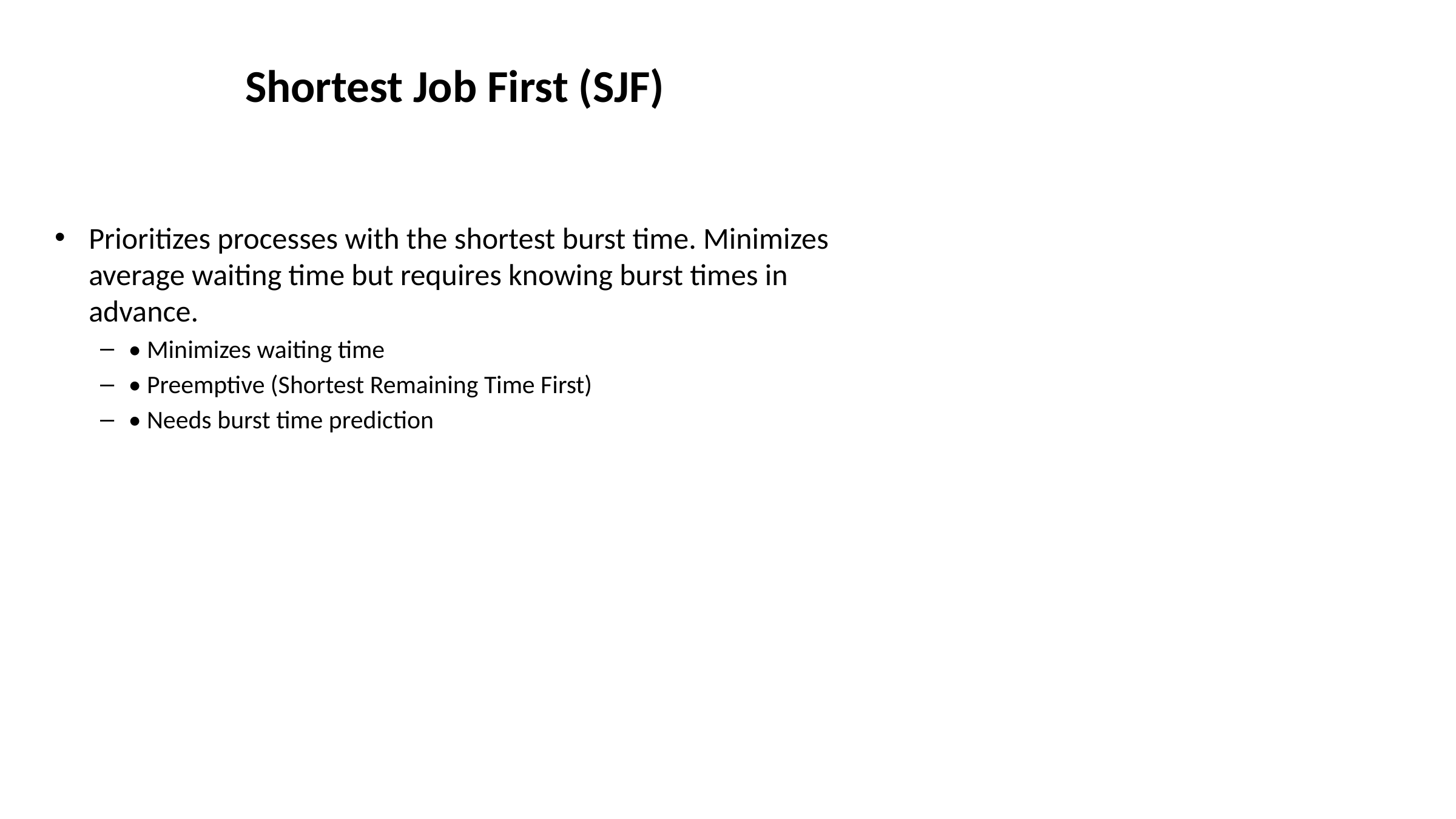

# Shortest Job First (SJF)

Prioritizes processes with the shortest burst time. Minimizes average waiting time but requires knowing burst times in advance.
• Minimizes waiting time
• Preemptive (Shortest Remaining Time First)
• Needs burst time prediction